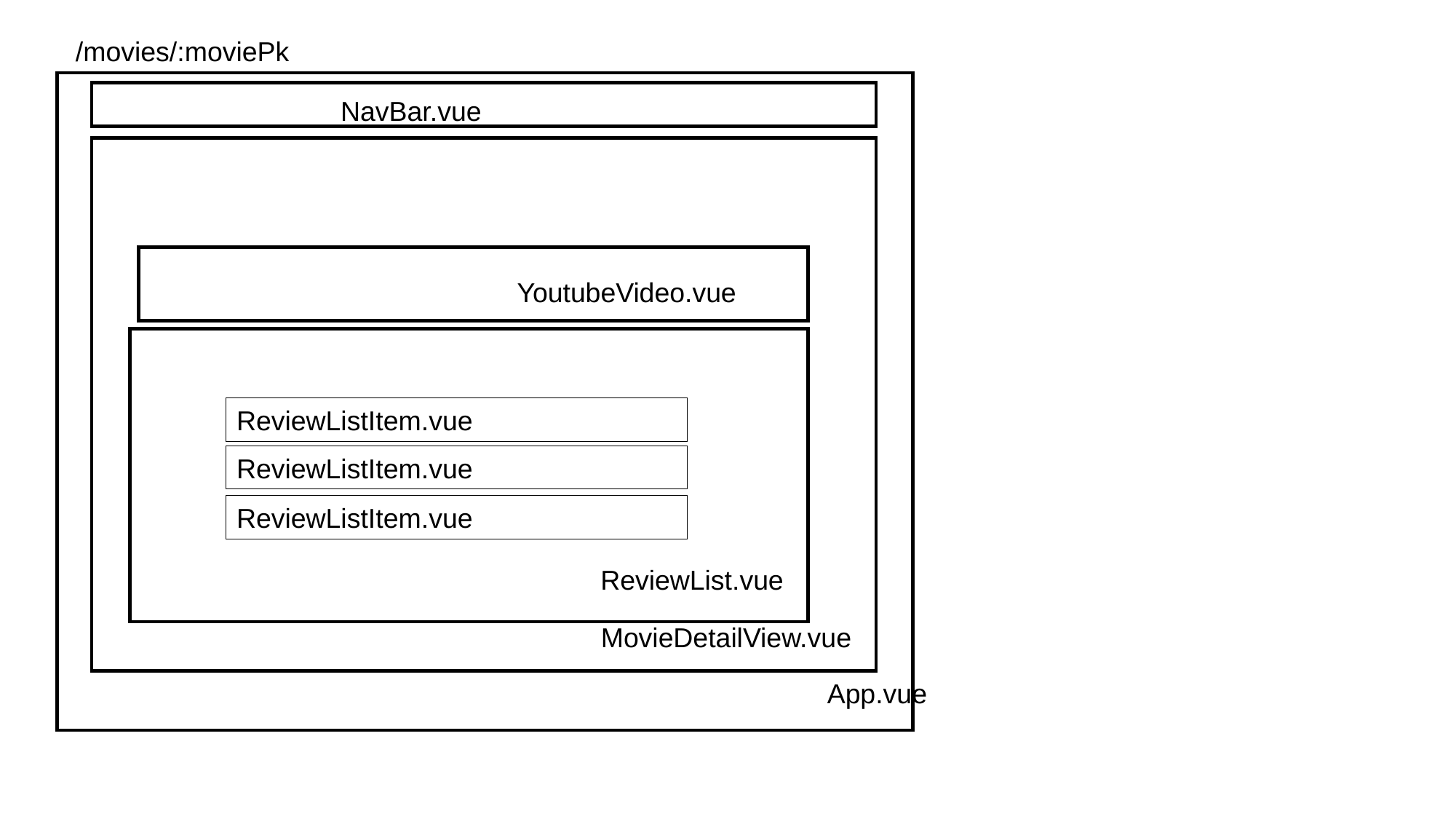

/movies/:moviePk

App.vue

NavBar.vue

YoutubeVideo.vue

ReviewListItem.vue
ReviewListItem.vue
ReviewListItem.vue
ReviewList.vue
MovieDetailView.vue